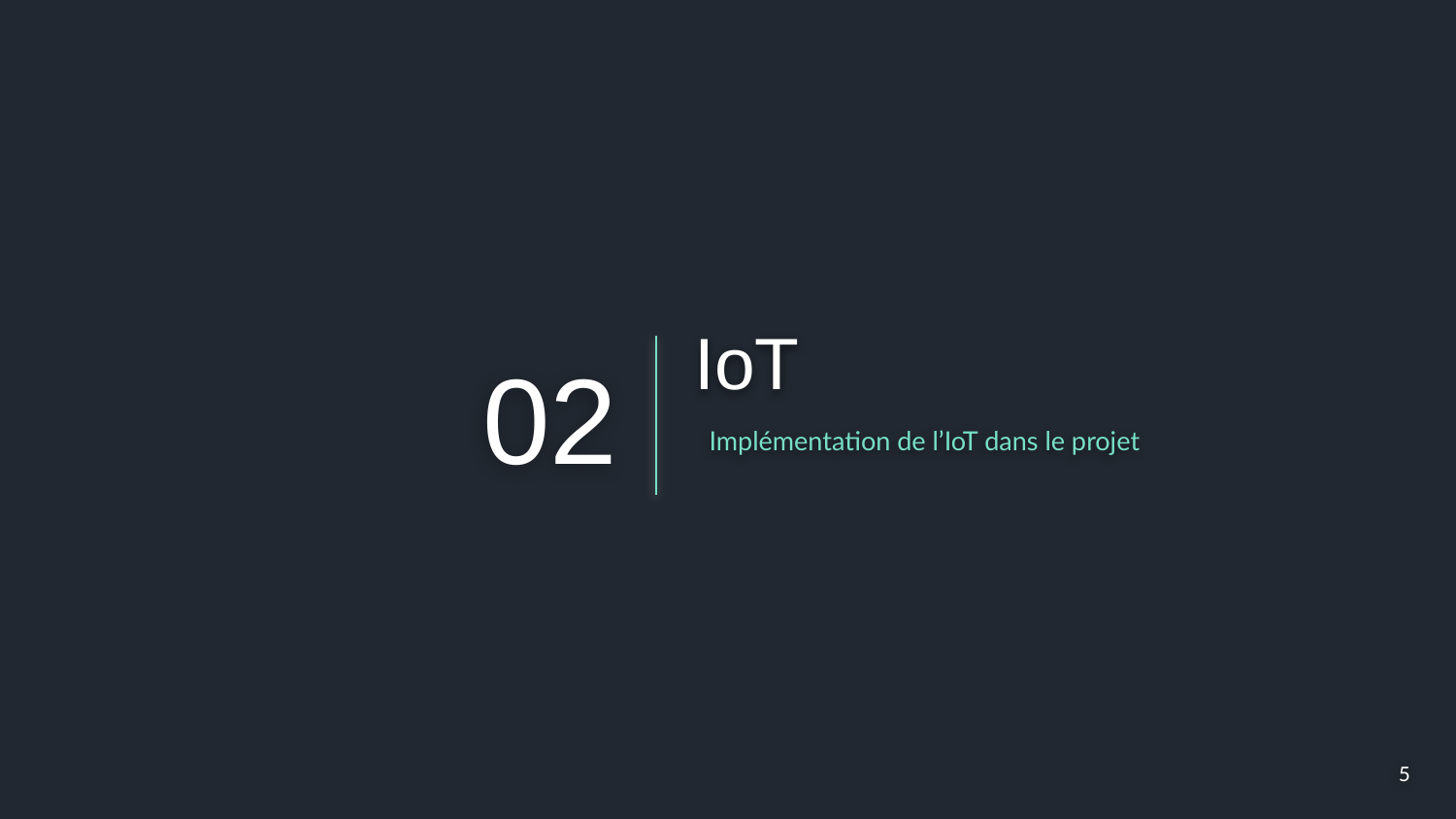

IoT
02
Implémentation de l’IoT dans le projet
5